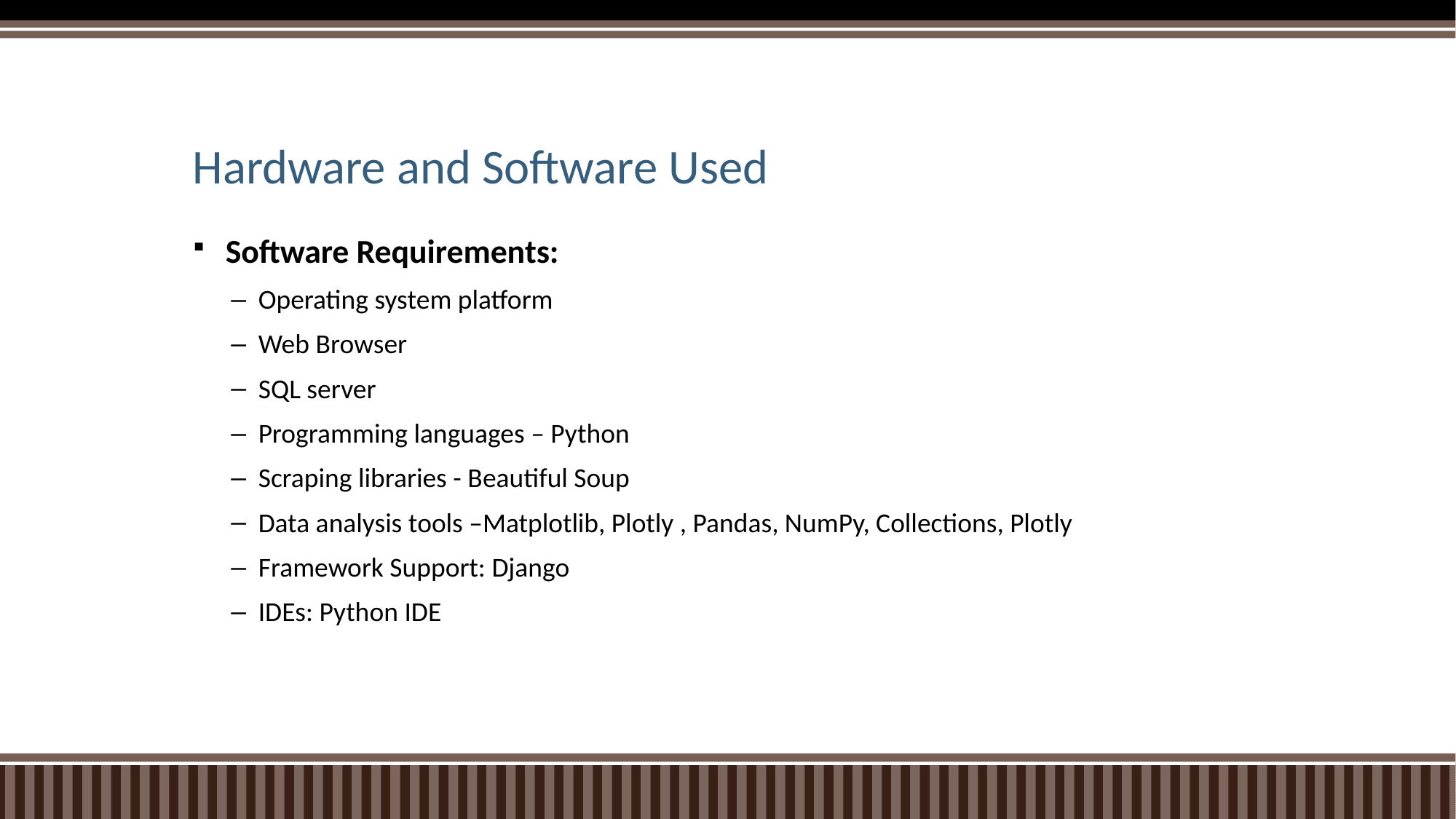

# Hardware and Software Used
Software Requirements:
Operating system platform
Web Browser
SQL server
Programming languages – Python
Scraping libraries - Beautiful Soup
Data analysis tools –Matplotlib, Plotly , Pandas, NumPy, Collections, Plotly
Framework Support: Django
IDEs: Python IDE